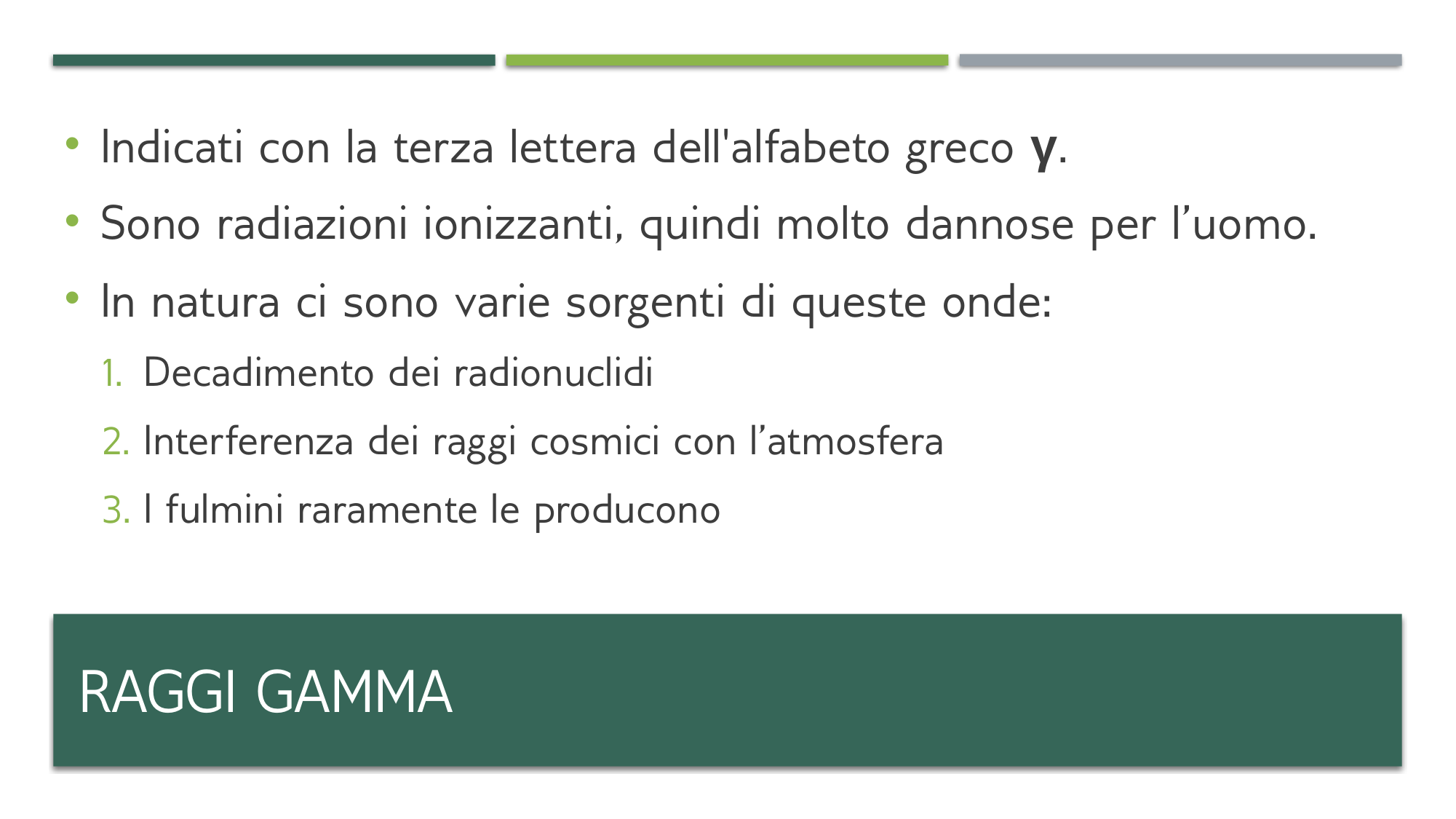

Indicati con la terza lettera dell'alfabeto greco γ.
Sono radiazioni ionizzanti, quindi molto dannose per l’uomo.
In natura ci sono varie sorgenti di queste onde:
Decadimento dei radionuclidi
Interferenza dei raggi cosmici con l’atmosfera
I fulmini raramente le producono
# Raggi Gamma